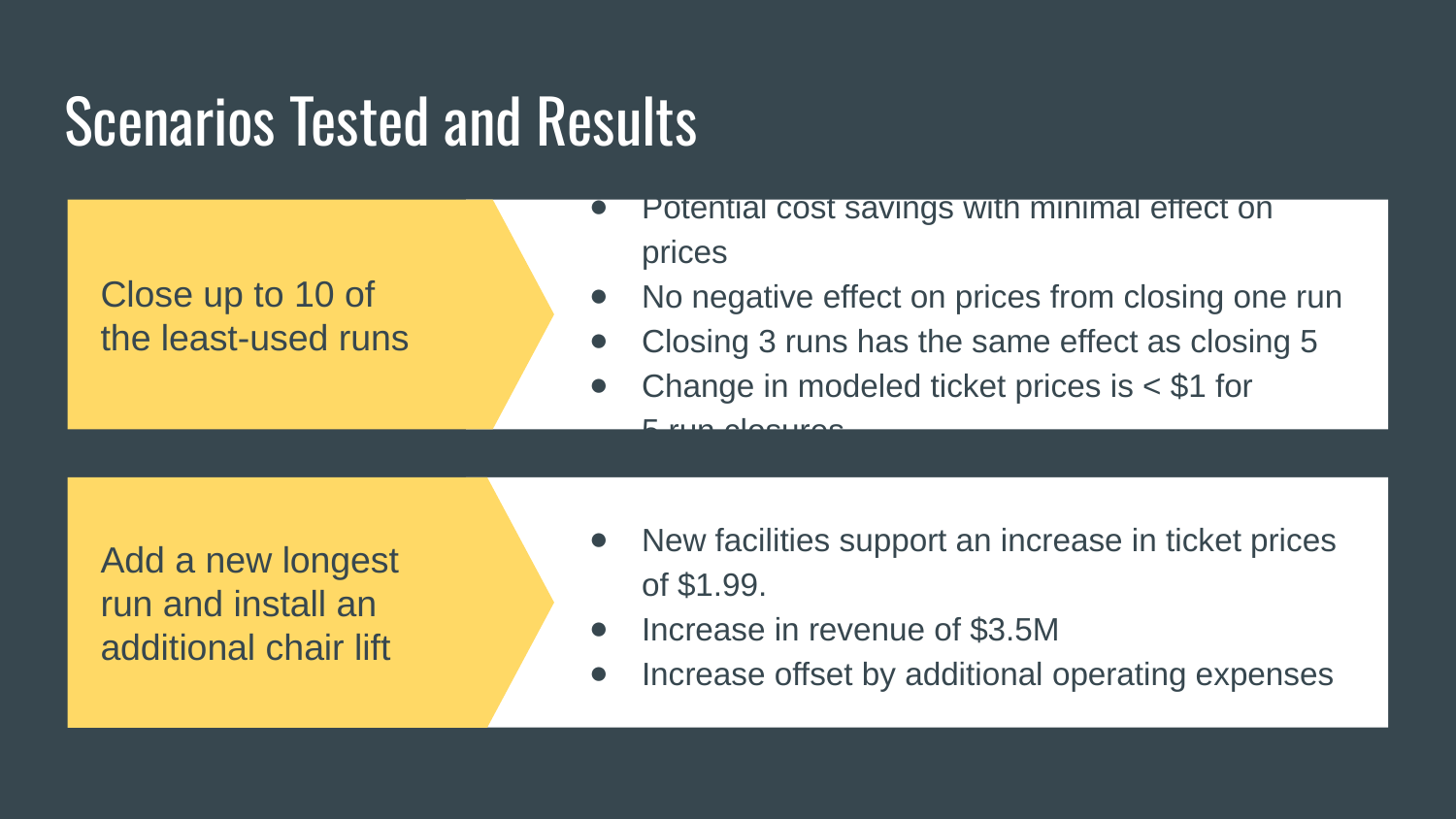

# Scenarios Tested and Results

Potential cost savings with minimal effect on prices
No negative effect on prices from closing one run
Closing 3 runs has the same effect as closing 5
Change in modeled ticket prices is < $1 for
5 run closures
Close up to 10 of
the least-used runs

Add a new longest run and install an additional chair lift
New facilities support an increase in ticket prices
of $1.99.
Increase in revenue of $3.5M
Increase offset by additional operating expenses